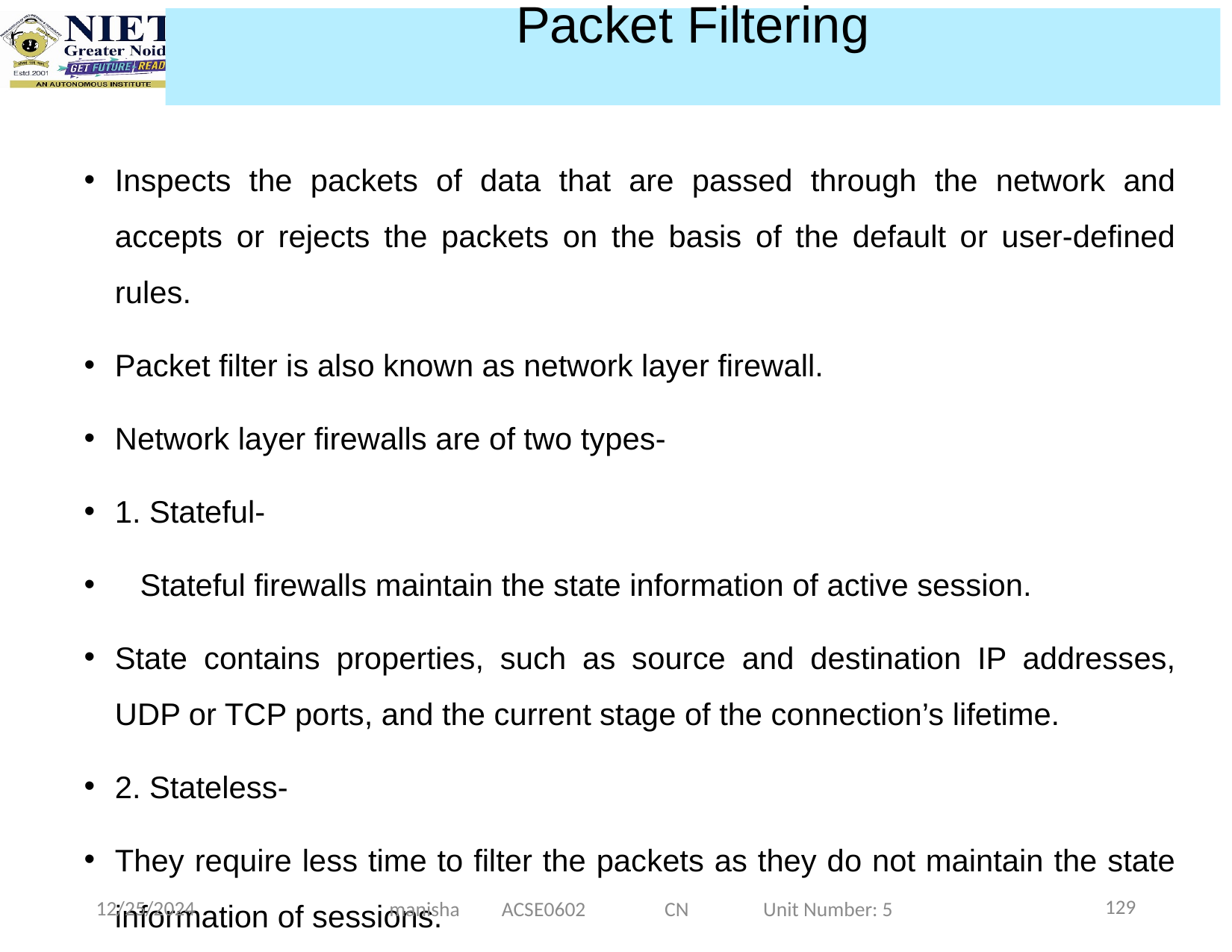

# Packet Filtering
Inspects the packets of data that are passed through the network and accepts or rejects the packets on the basis of the default or user-defined rules.
Packet filter is also known as network layer firewall.
Network layer firewalls are of two types-
1. Stateful-
Stateful firewalls maintain the state information of active session.
State contains properties, such as source and destination IP addresses, UDP or TCP ports, and the current stage of the connection’s lifetime.
2. Stateless-
They require less time to filter the packets as they do not maintain the state information of sessions.
129
12/25/2024
manisha         ACSE0602                 CN                Unit Number: 5